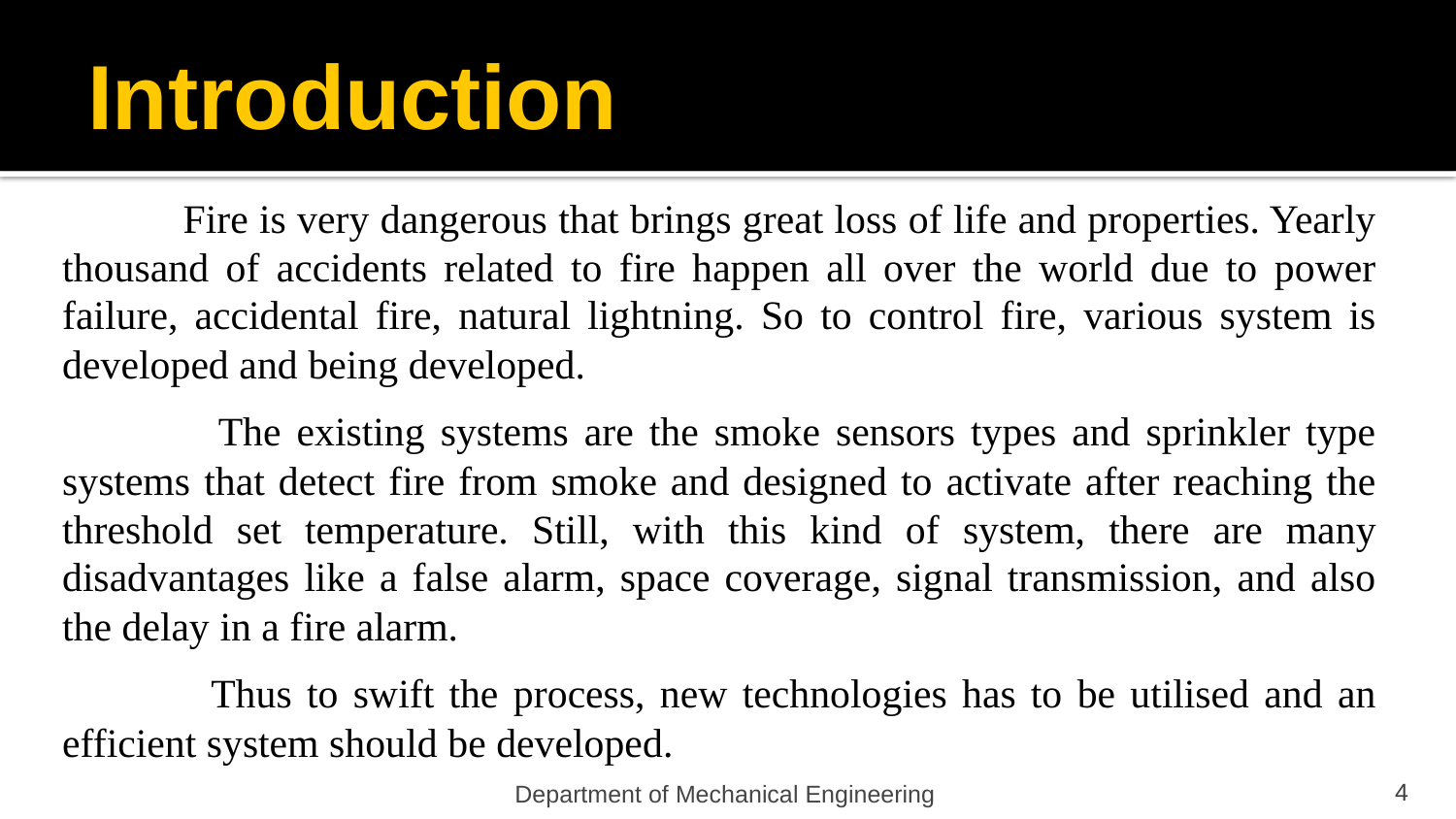

# Introduction
           Fire is very dangerous that brings great loss of life and properties. Yearly thousand of accidents related to fire happen all over the world due to power failure, accidental fire, natural lightning. So to control fire, various system is developed and being developed.

          The existing systems are the smoke sensors types and sprinkler type systems that detect fire from smoke and designed to activate after reaching the threshold set temperature. Still, with this kind of system, there are many disadvantages like a false alarm, space coverage, signal transmission, and also the delay in a fire alarm.

          Thus to swift the process, new technologies has to be utilised and an efficient system should be developed.
4
Department of Mechanical Engineering